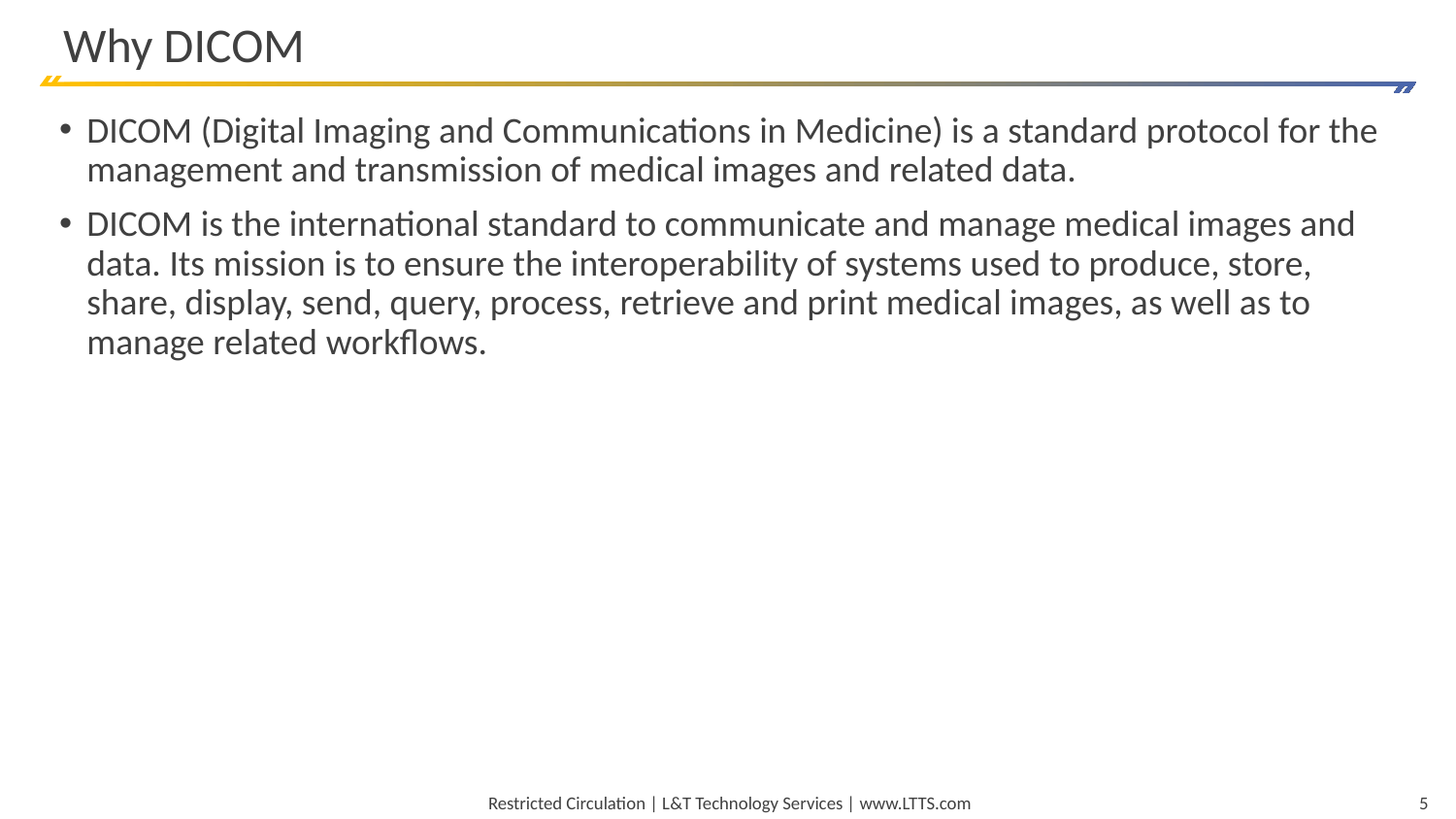

# Why DICOM
DICOM (Digital Imaging and Communications in Medicine) is a standard protocol for the management and transmission of medical images and related data.
DICOM is the international standard to communicate and manage medical images and data. Its mission is to ensure the interoperability of systems used to produce, store, share, display, send, query, process, retrieve and print medical images, as well as to manage related workflows.